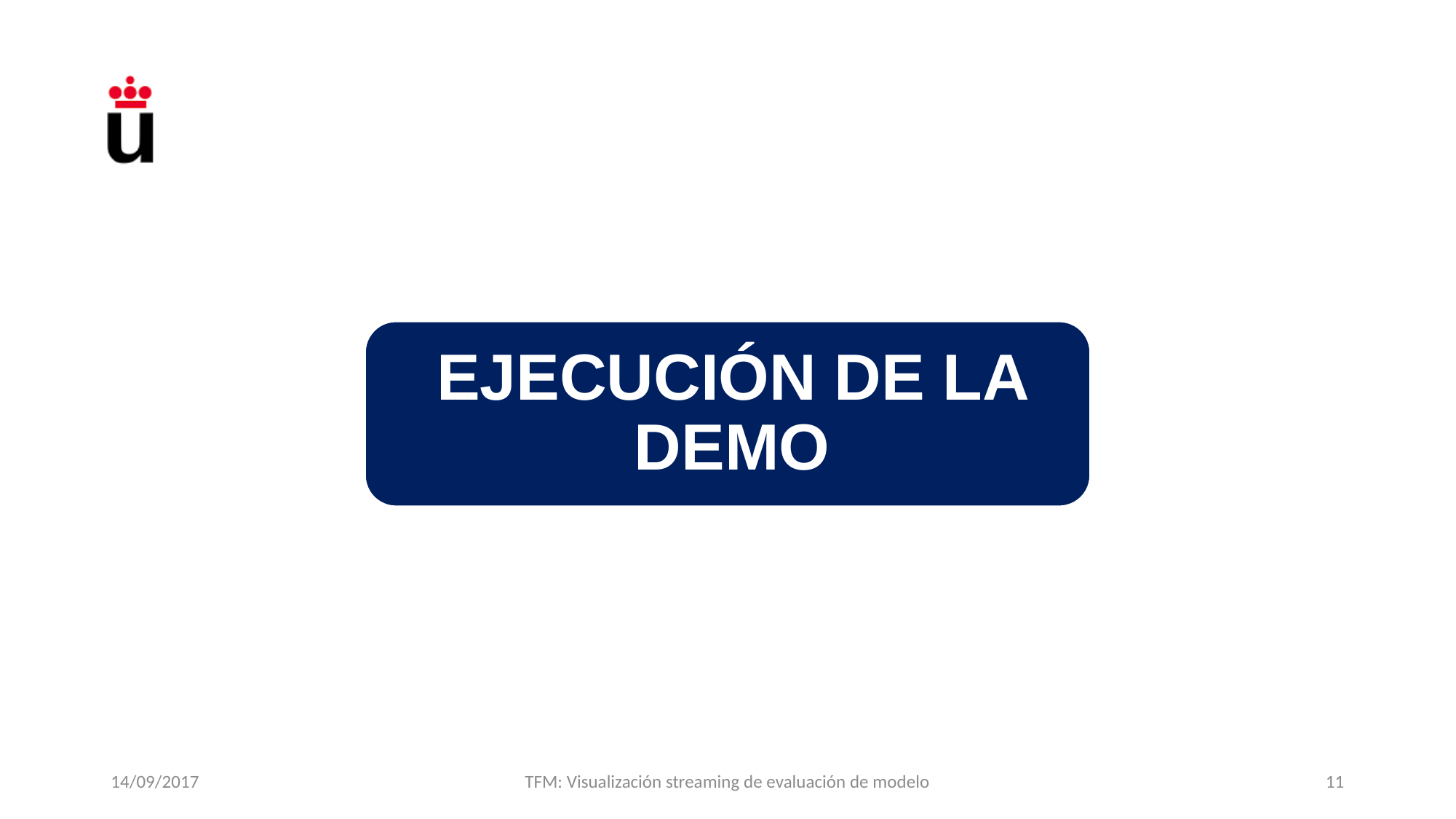

#
EJECUCIÓN DE LA DEMO
14/09/2017
TFM: Visualización streaming de evaluación de modelo
11